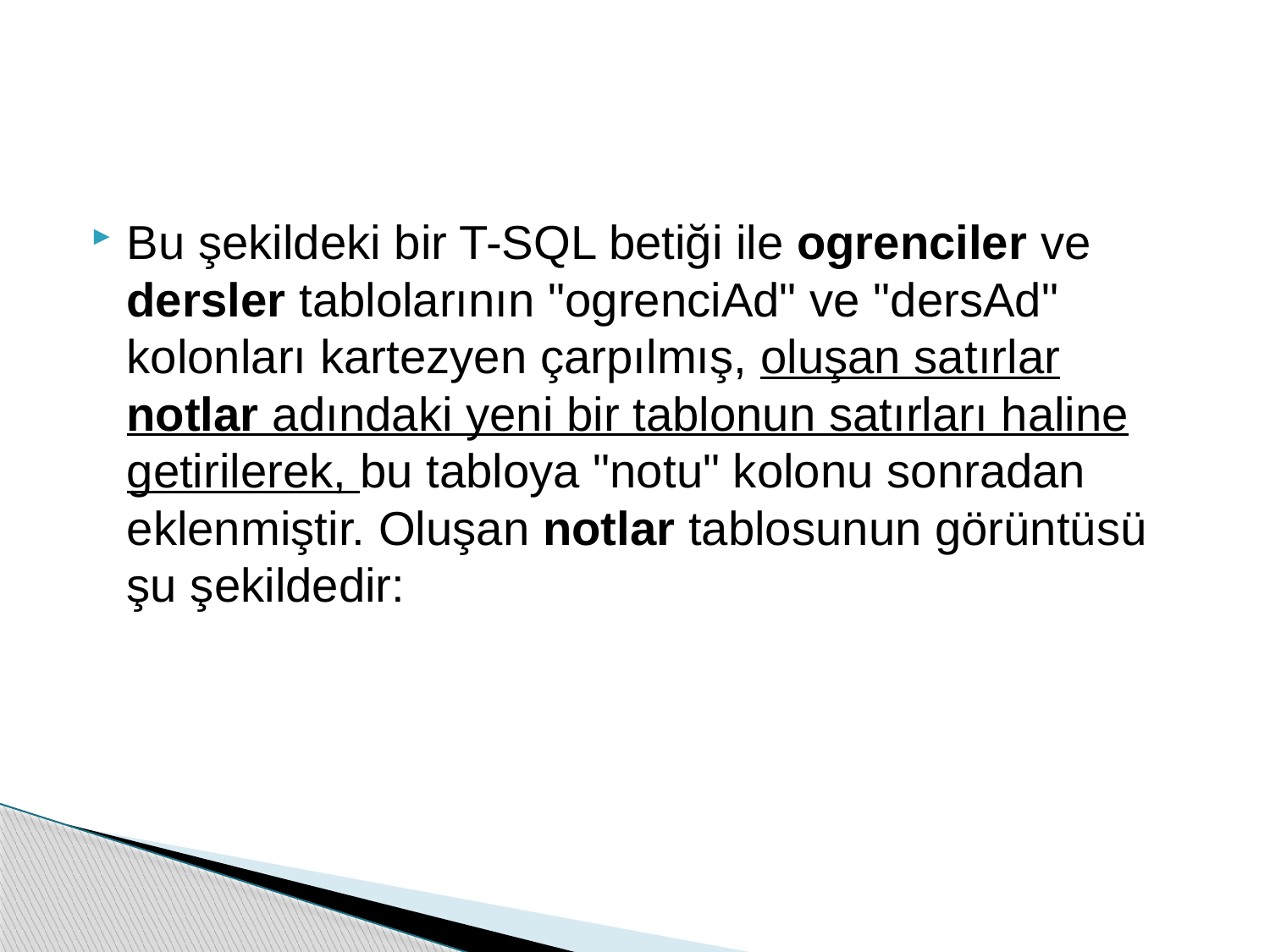

#
Bu şekildeki bir T-SQL betiği ile ogrenciler ve dersler tablolarının "ogrenciAd" ve "dersAd" kolonları kartezyen çarpılmış, oluşan satırlar notlar adındaki yeni bir tablonun satırları haline getirilerek, bu tabloya "notu" kolonu sonradan eklenmiştir. Oluşan notlar tablosunun görüntüsü şu şekildedir: